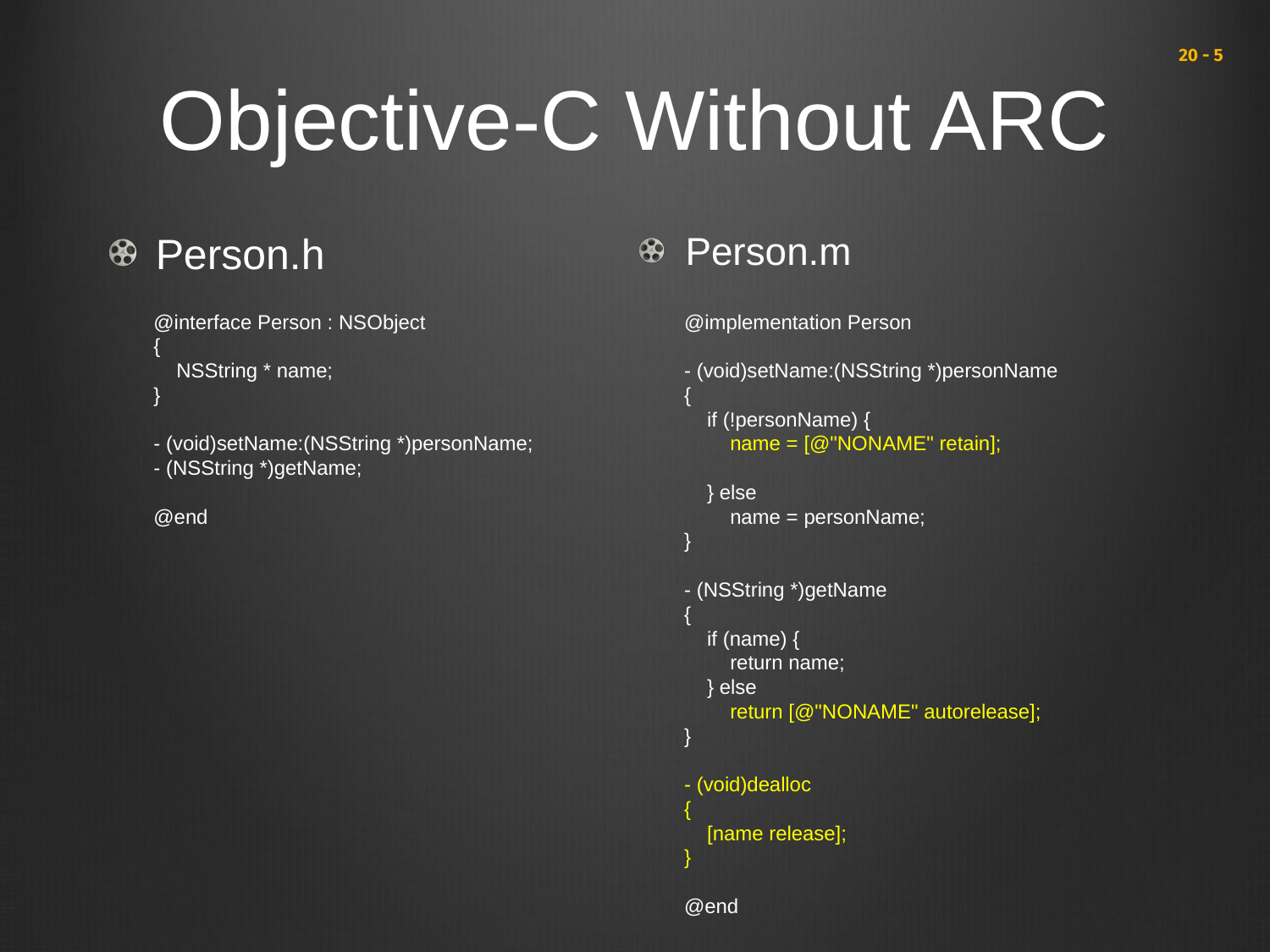

# Objective-C Without ARC
 20 - 5
Person.h
Person.m
@interface Person : NSObject
{
    NSString * name;
}

- (void)setName:(NSString *)personName;
- (NSString *)getName;

@end
@implementation Person

- (void)setName:(NSString *)personName
{
    if (!personName) {
        name = [@"NONAME" retain];

    } else
        name = personName;
}

- (NSString *)getName
{
    if (name) {
        return name;
    } else
        return [@"NONAME" autorelease];
}

- (void)dealloc
{
    [name release];
}

@end